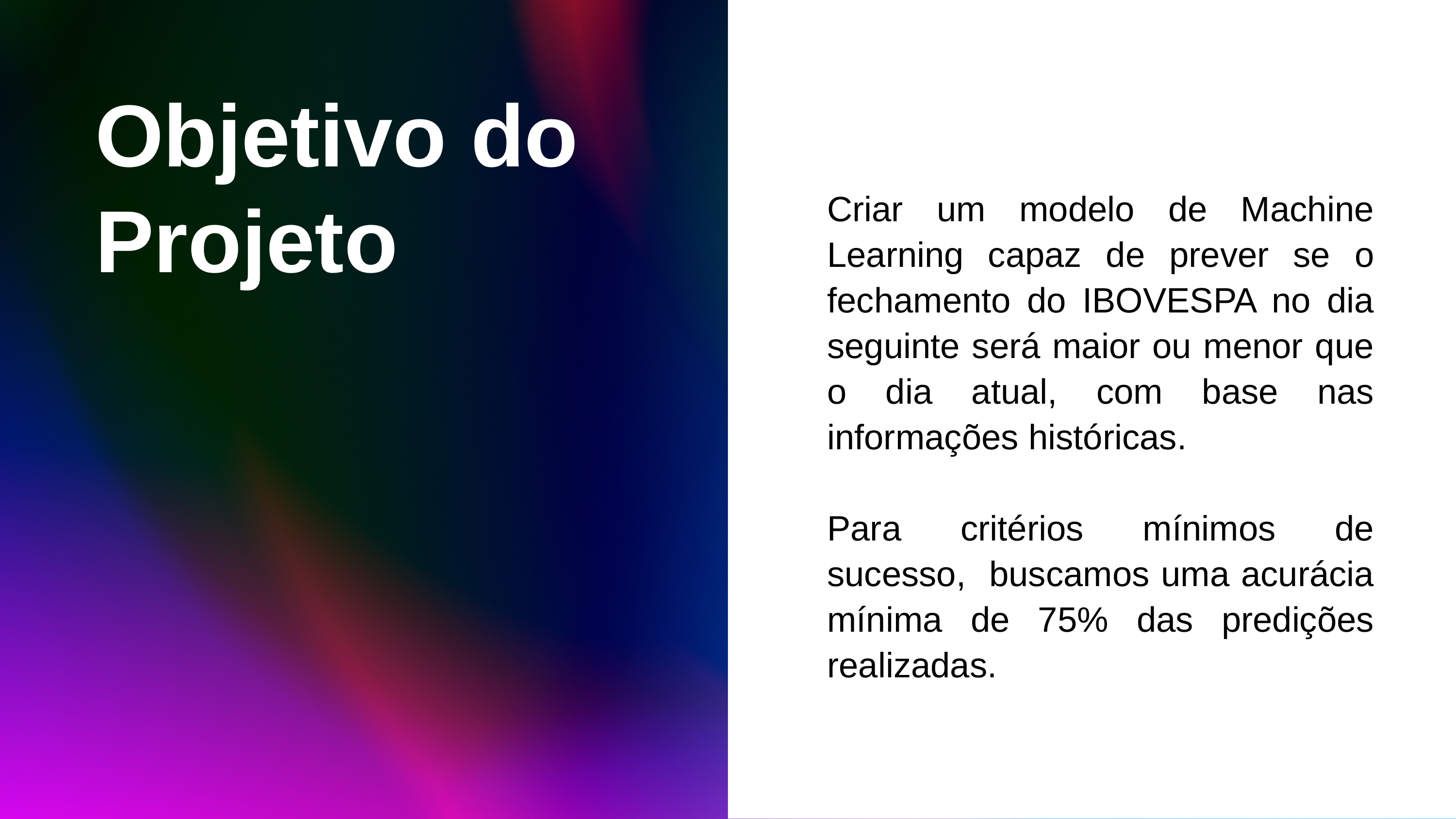

Objetivo do
Projeto
Criar um modelo de Machine Learning capaz de prever se o fechamento do IBOVESPA no dia seguinte será maior ou menor que o dia atual, com base nas informações históricas.

Para critérios mínimos de sucesso,  buscamos uma acurácia mínima de 75% das predições realizadas.